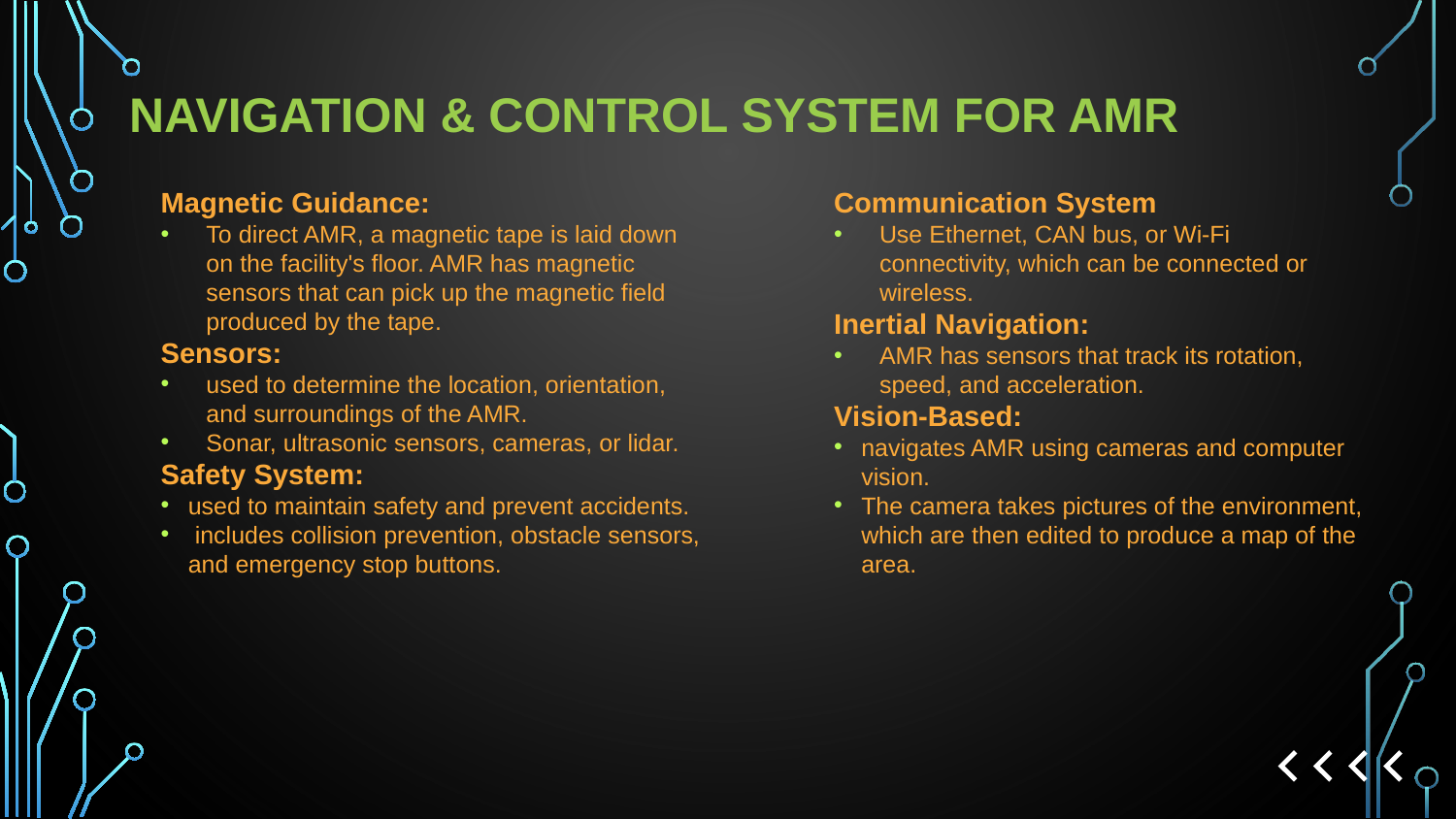

# Navigation & Control System for AMR
Magnetic Guidance:
To direct AMR, a magnetic tape is laid down on the facility's floor. AMR has magnetic sensors that can pick up the magnetic field produced by the tape.
Sensors:
used to determine the location, orientation, and surroundings of the AMR.
Sonar, ultrasonic sensors, cameras, or lidar.
Safety System:
used to maintain safety and prevent accidents.
 includes collision prevention, obstacle sensors, and emergency stop buttons.
Communication System
Use Ethernet, CAN bus, or Wi-Fi connectivity, which can be connected or wireless.
Inertial Navigation:
AMR has sensors that track its rotation, speed, and acceleration.
Vision-Based:
navigates AMR using cameras and computer vision.
The camera takes pictures of the environment, which are then edited to produce a map of the area.